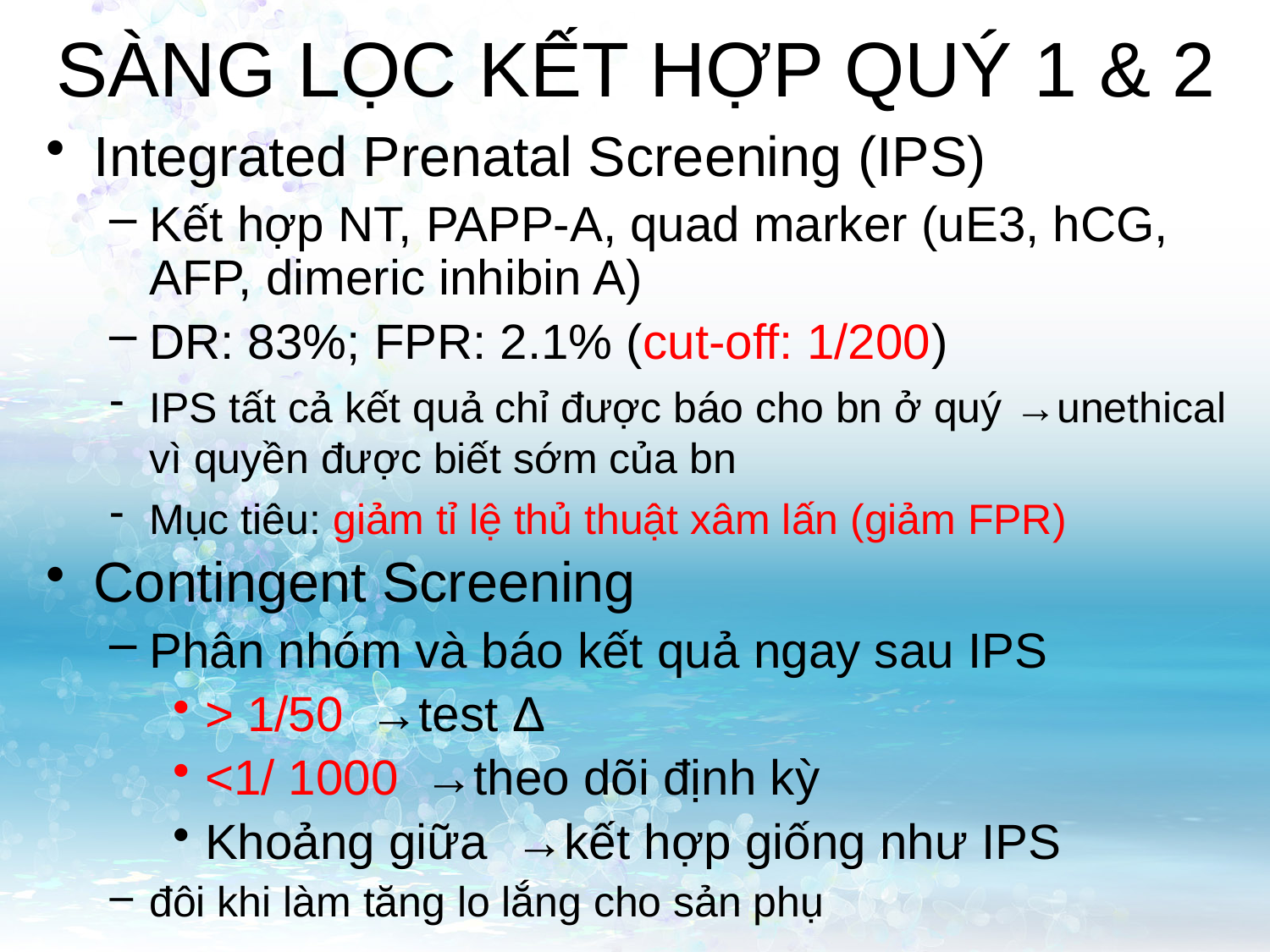

# SÀNG LỌC KẾT HỢP QUÝ 1 & 2
Integrated Prenatal Screening (IPS)
Kết hợp NT, PAPP-A, quad marker (uE3, hCG, AFP, dimeric inhibin A)
DR: 83%; FPR: 2.1% (cut-off: 1/200)
IPS tất cả kết quả chỉ được báo cho bn ở quý →unethical vì quyền được biết sớm của bn
Mục tiêu: giảm tỉ lệ thủ thuật xâm lấn (giảm FPR)
Contingent Screening
Phân nhóm và báo kết quả ngay sau IPS
> 1/50  →test Δ
<1/ 1000  →theo dõi định kỳ
Khoảng giữa  →kết hợp giống như IPS
đôi khi làm tăng lo lắng cho sản phụ